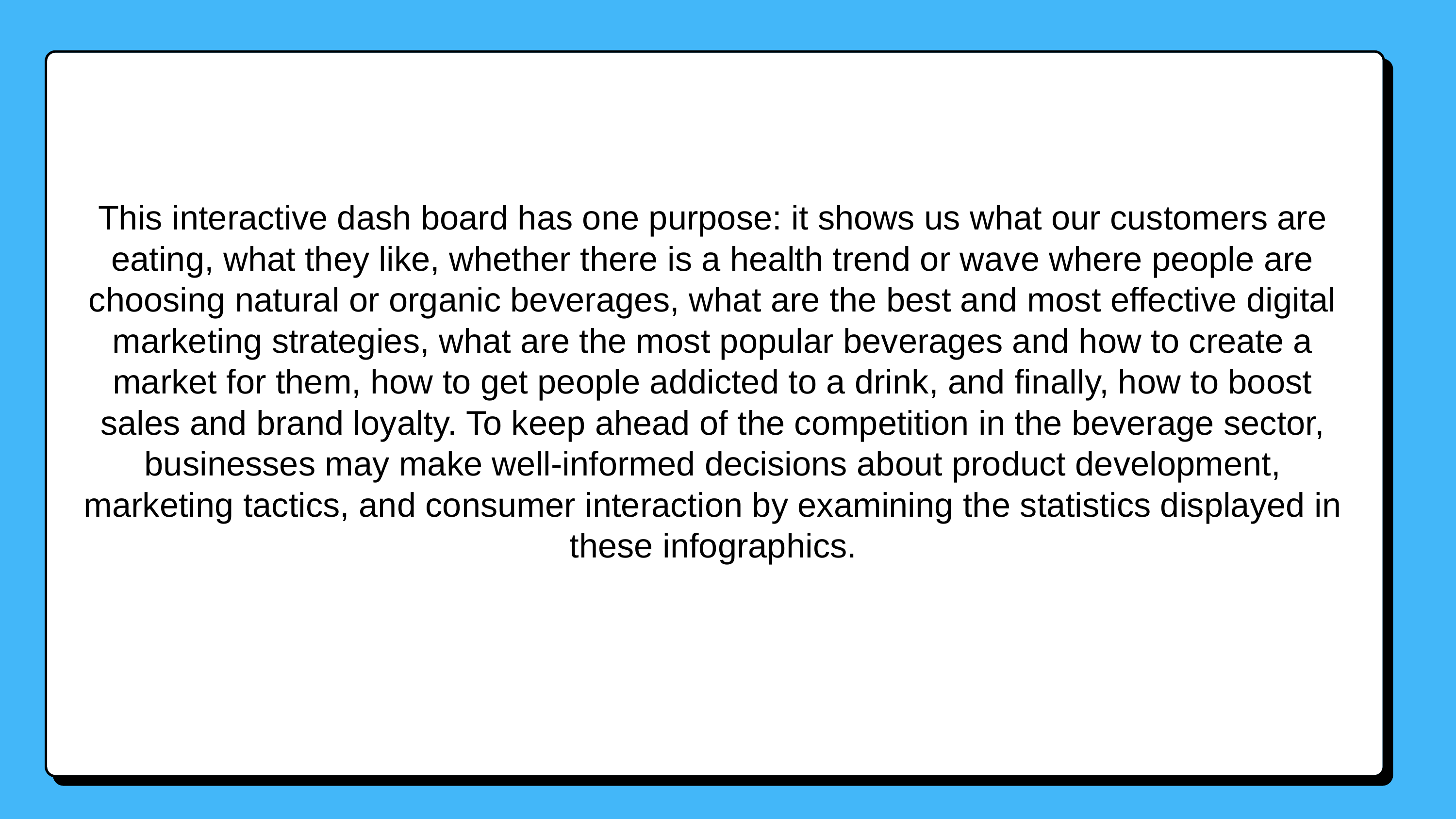

This interactive dash board has one purpose: it shows us what our customers are eating, what they like, whether there is a health trend or wave where people are choosing natural or organic beverages, what are the best and most effective digital marketing strategies, what are the most popular beverages and how to create a market for them, how to get people addicted to a drink, and finally, how to boost sales and brand loyalty. To keep ahead of the competition in the beverage sector, businesses may make well-informed decisions about product development, marketing tactics, and consumer interaction by examining the statistics displayed in these infographics.